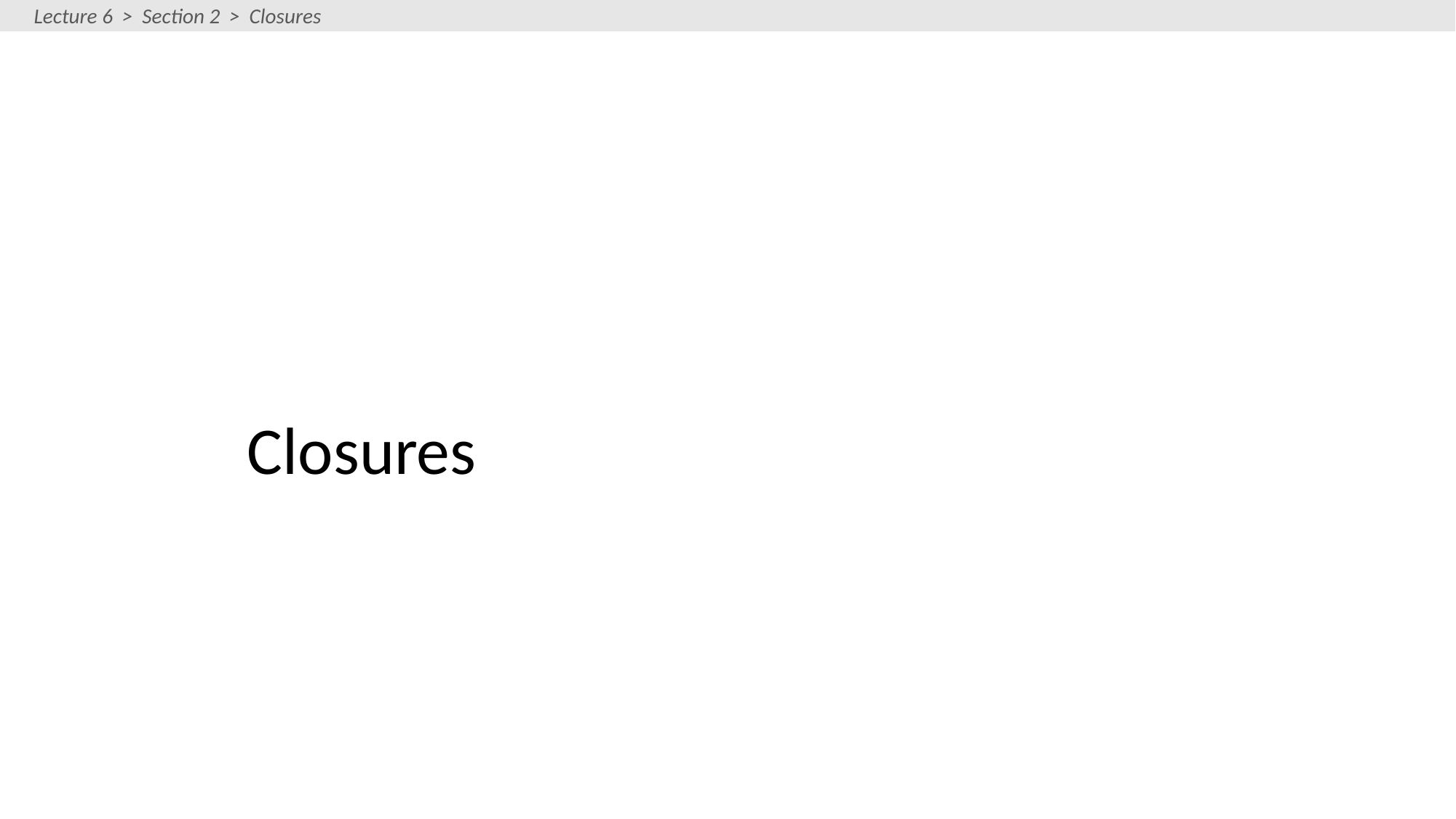

Lecture 6  >  Section 2  >  Closures
# Closures